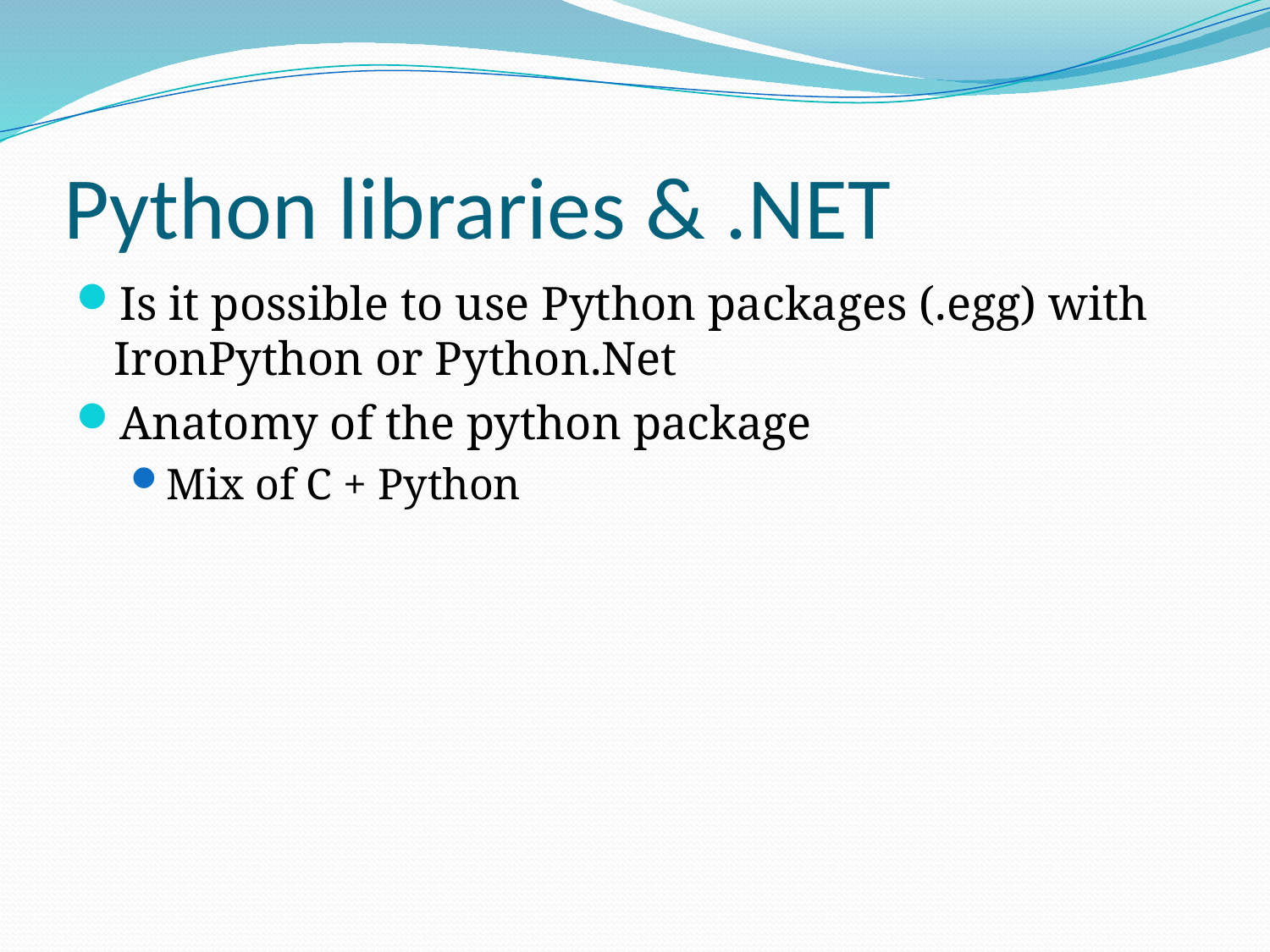

# Python libraries & .NET
Is it possible to use Python packages (.egg) with IronPython or Python.Net
Anatomy of the python package
Mix of C + Python